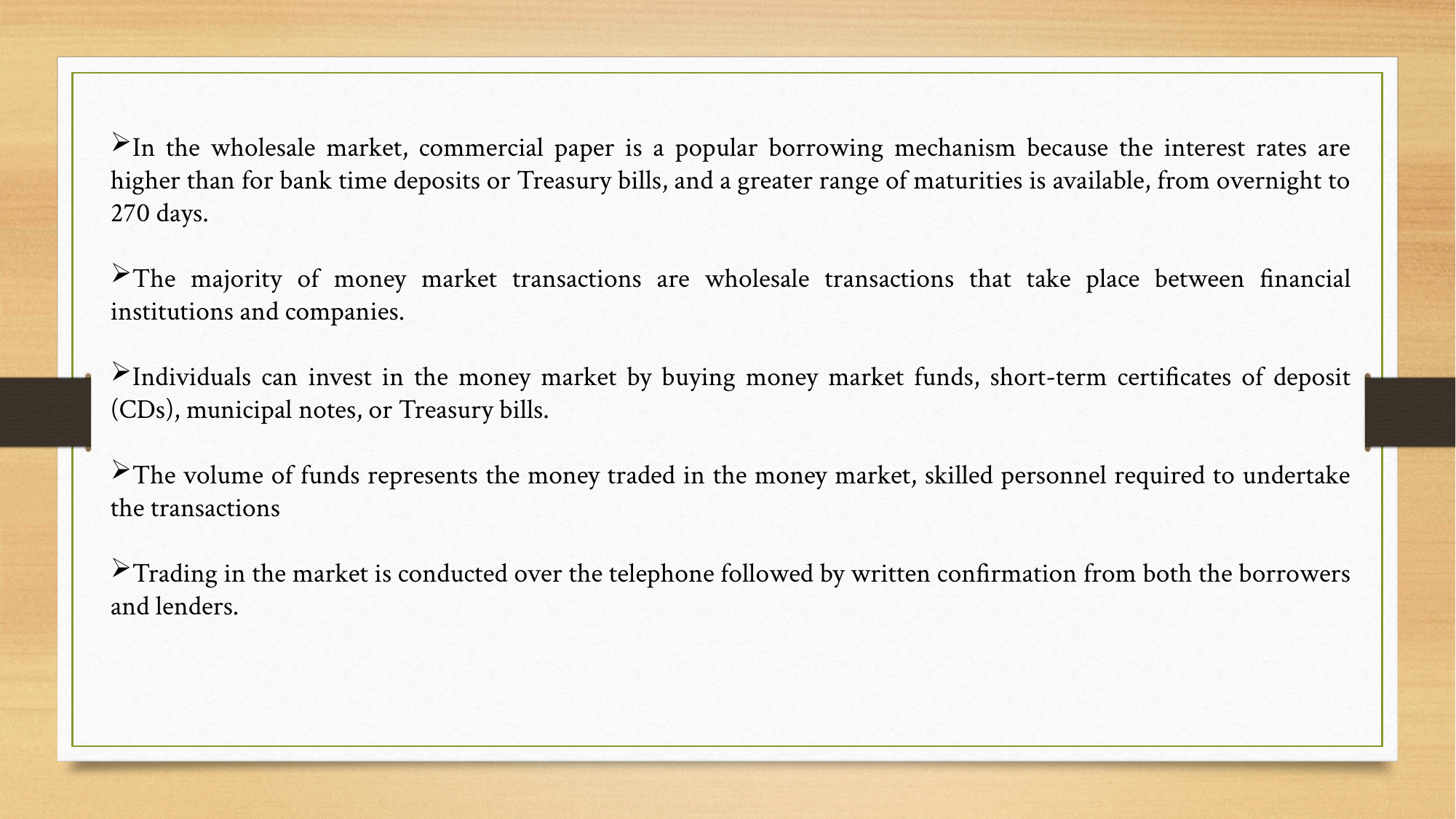

In the wholesale market, commercial paper is a popular borrowing mechanism because the interest rates are higher than for bank time deposits or Treasury bills, and a greater range of maturities is available, from overnight to 270 days.

The majority of money market transactions are wholesale transactions that take place between financial institutions and companies.

Individuals can invest in the money market by buying money market funds, short-term certificates of deposit (CDs), municipal notes, or Treasury bills.

The volume of funds represents the money traded in the money market, skilled personnel required to undertake the transactions

Trading in the market is conducted over the telephone followed by written confirmation from both the borrowers and lenders.